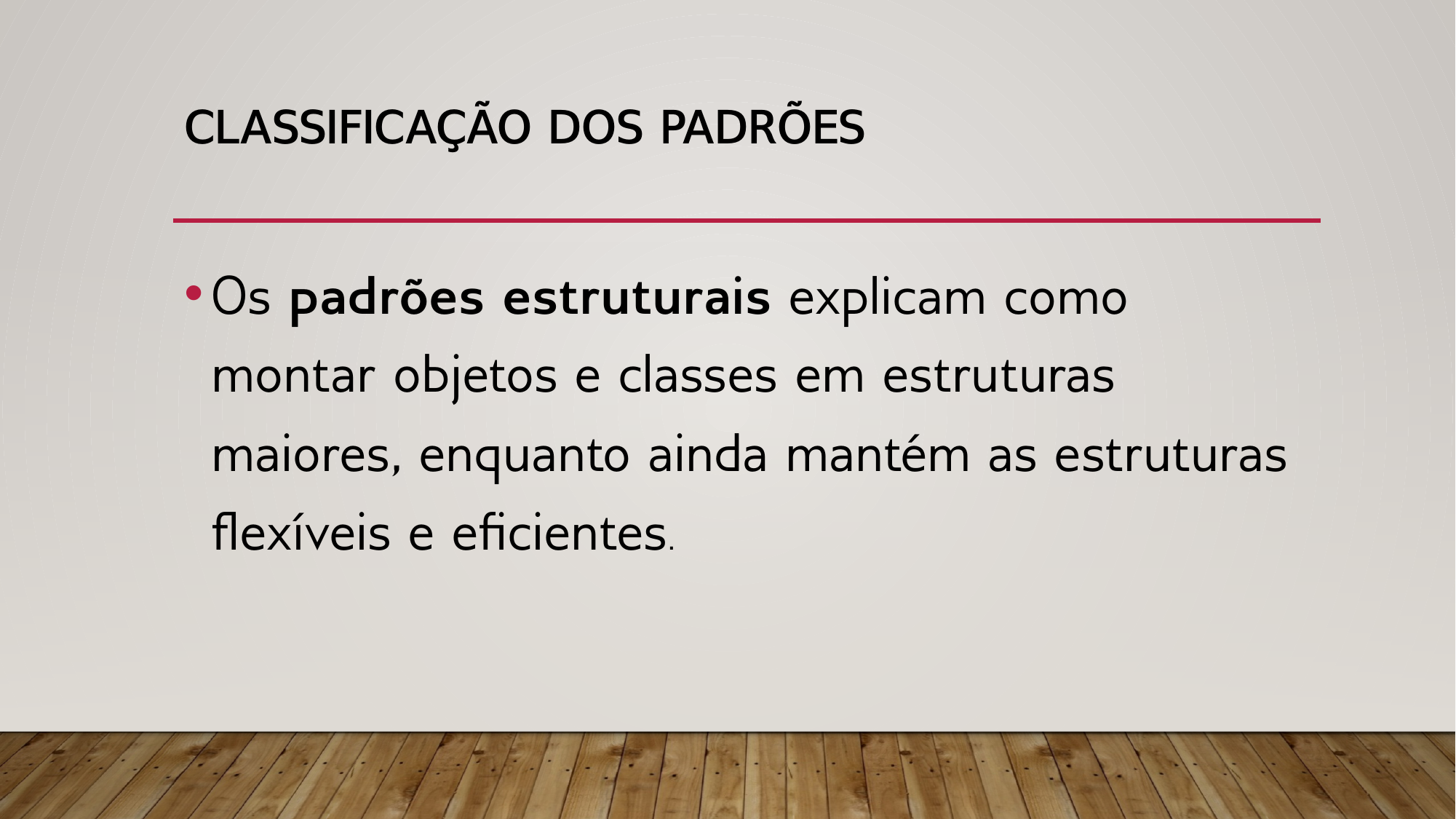

# Classificação dos padrões
Os padrões estruturais explicam como montar objetos e classes em estruturas maiores, enquanto ainda mantém as estruturas flexíveis e eficientes.